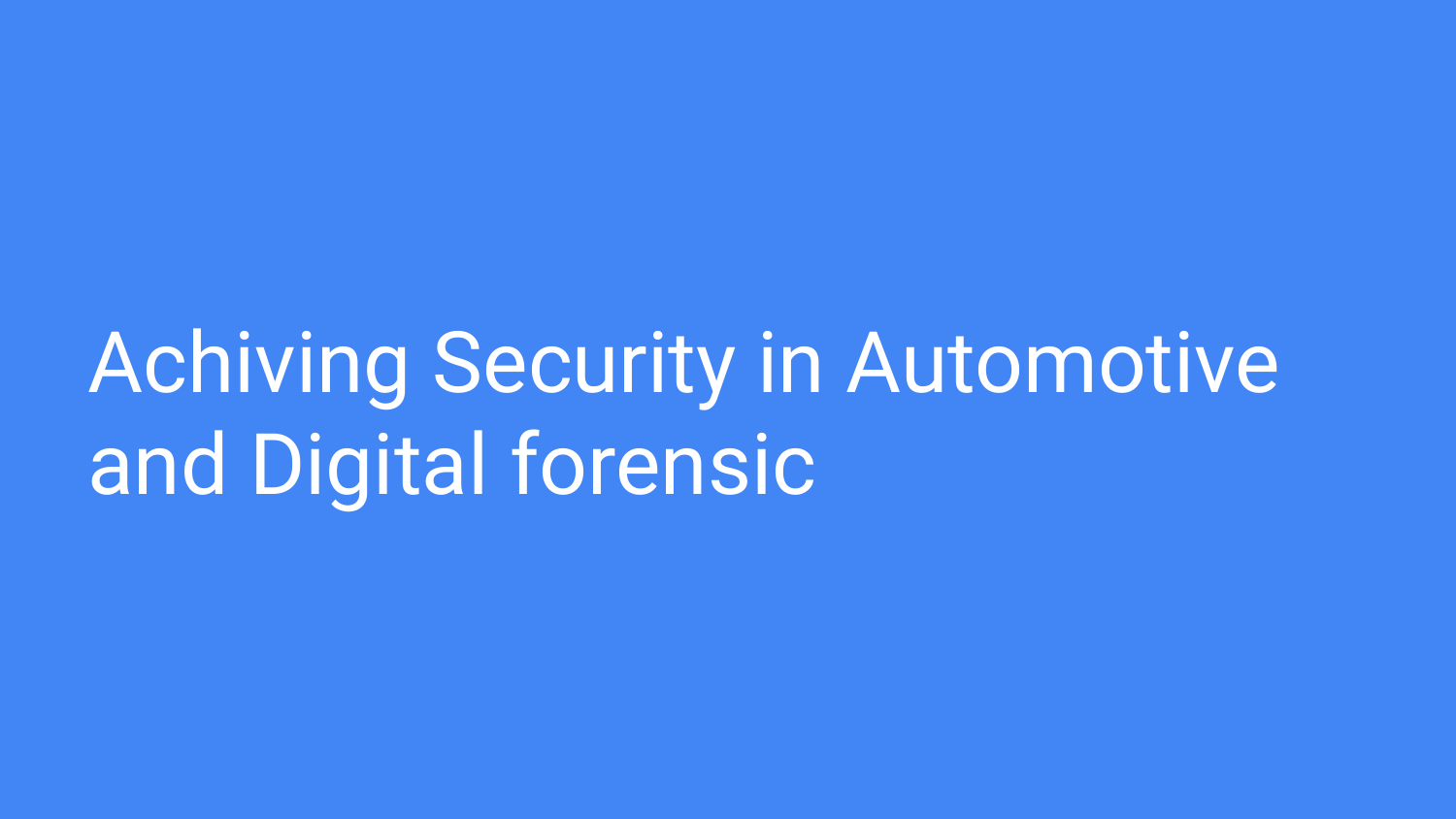

# Achiving Security in Automotive and Digital forensic